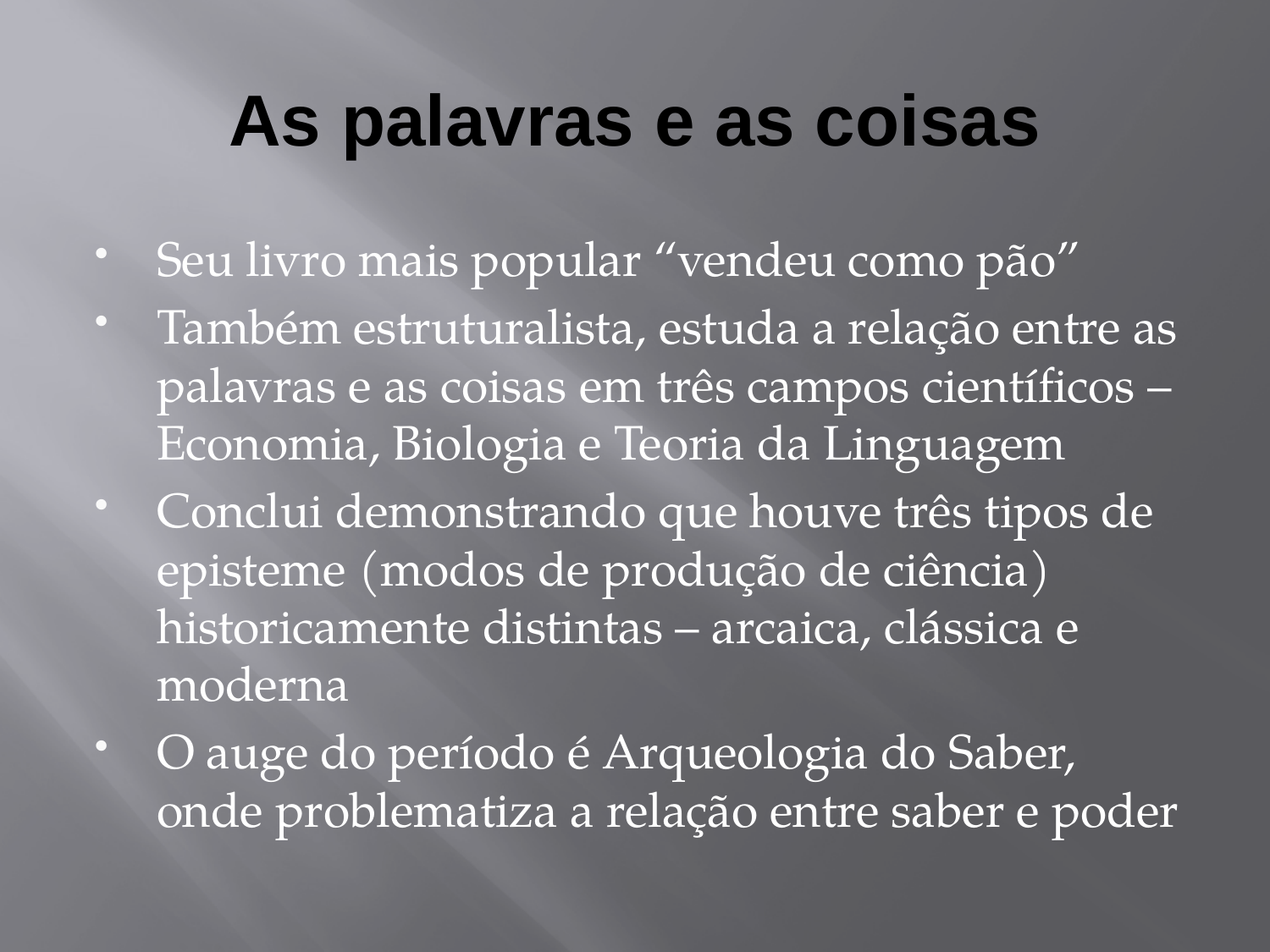

# As palavras e as coisas
Seu livro mais popular “vendeu como pão”
Também estruturalista, estuda a relação entre as palavras e as coisas em três campos científicos – Economia, Biologia e Teoria da Linguagem
Conclui demonstrando que houve três tipos de episteme (modos de produção de ciência) historicamente distintas – arcaica, clássica e moderna
O auge do período é Arqueologia do Saber, onde problematiza a relação entre saber e poder